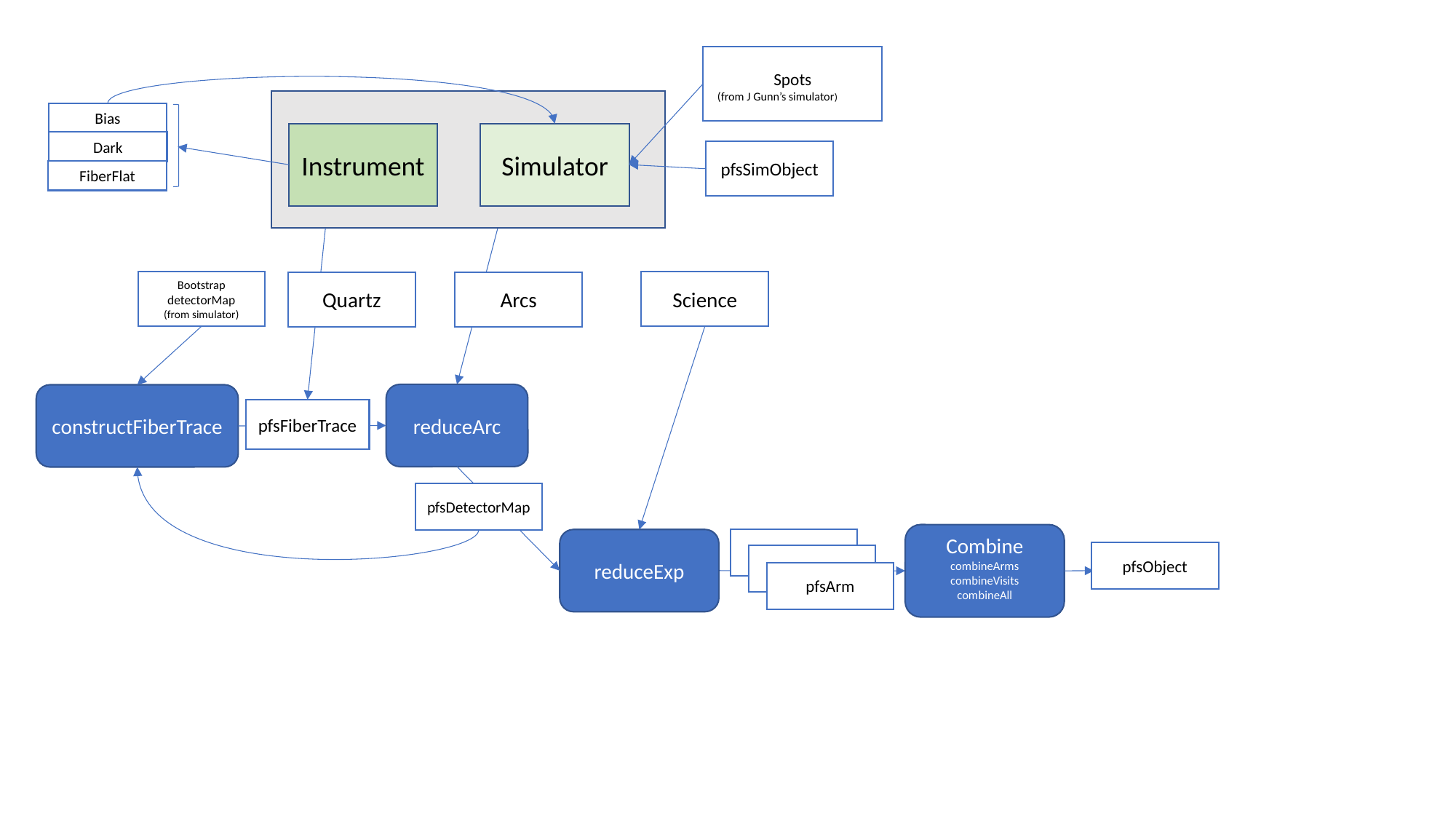

Spots
Spots
(from J Gunn’s simulator) Gunn’s Simulator)

Bias

Instrument
Simulator
Dark
pfsSimObject
FiberFlat
Bootstrap
detectorMap
(from simulator)
Science
Quartz
Arcs
reduceArc
constructFiberTrace
pfsFiberTrace
pfsDetectorMap

Combine
combineArms
combineVisits
combineAll

reduceExp
pfsArm
pfsObject
pfsArm
pfsArm